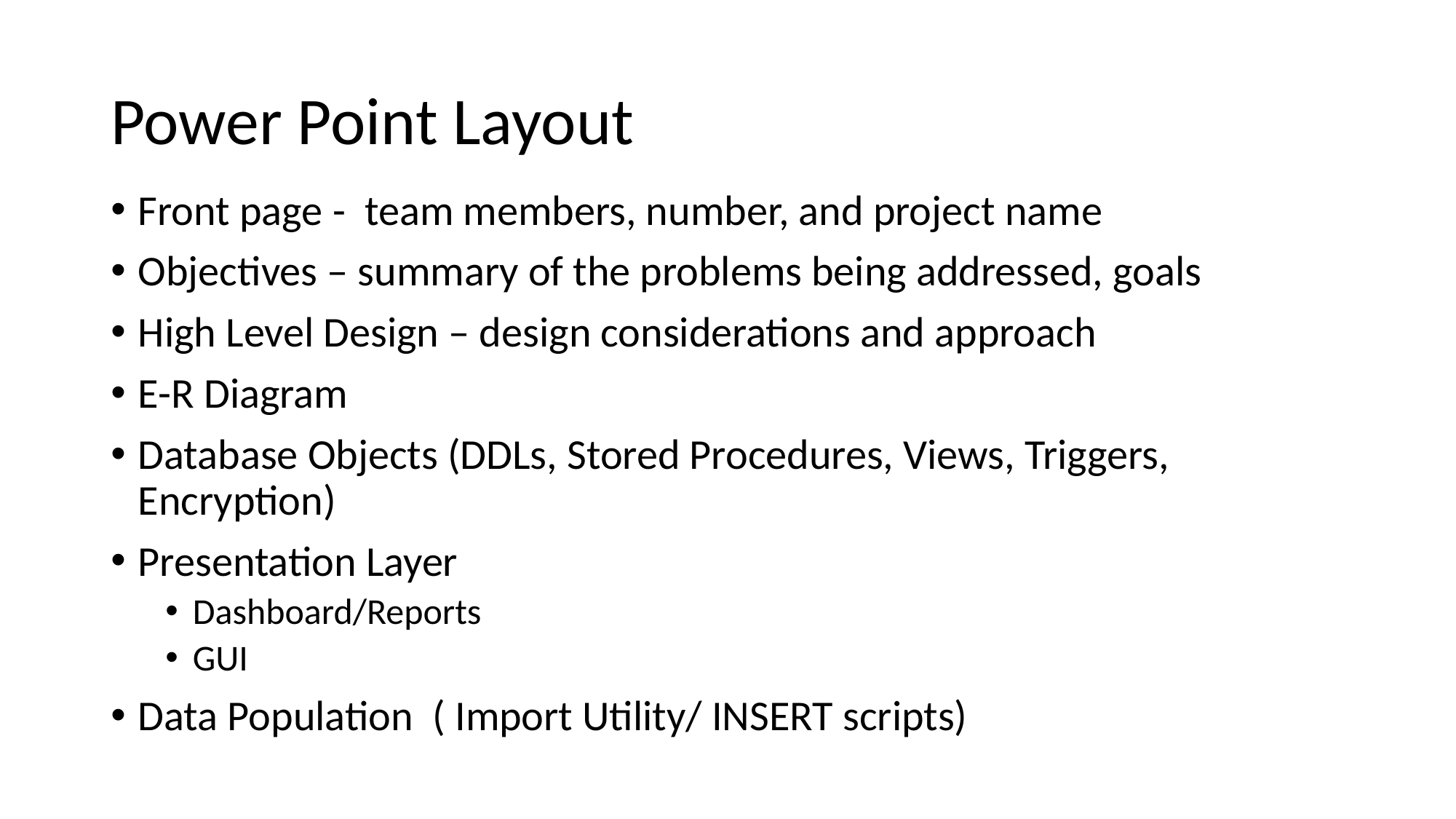

# Power Point Layout
Front page -  team members, number, and project name
Objectives – summary of the problems being addressed, goals
High Level Design – design considerations and approach
E-R Diagram
Database Objects (DDLs, Stored Procedures, Views, Triggers, Encryption)
Presentation Layer
Dashboard/Reports
GUI
Data Population  ( Import Utility/ INSERT scripts)